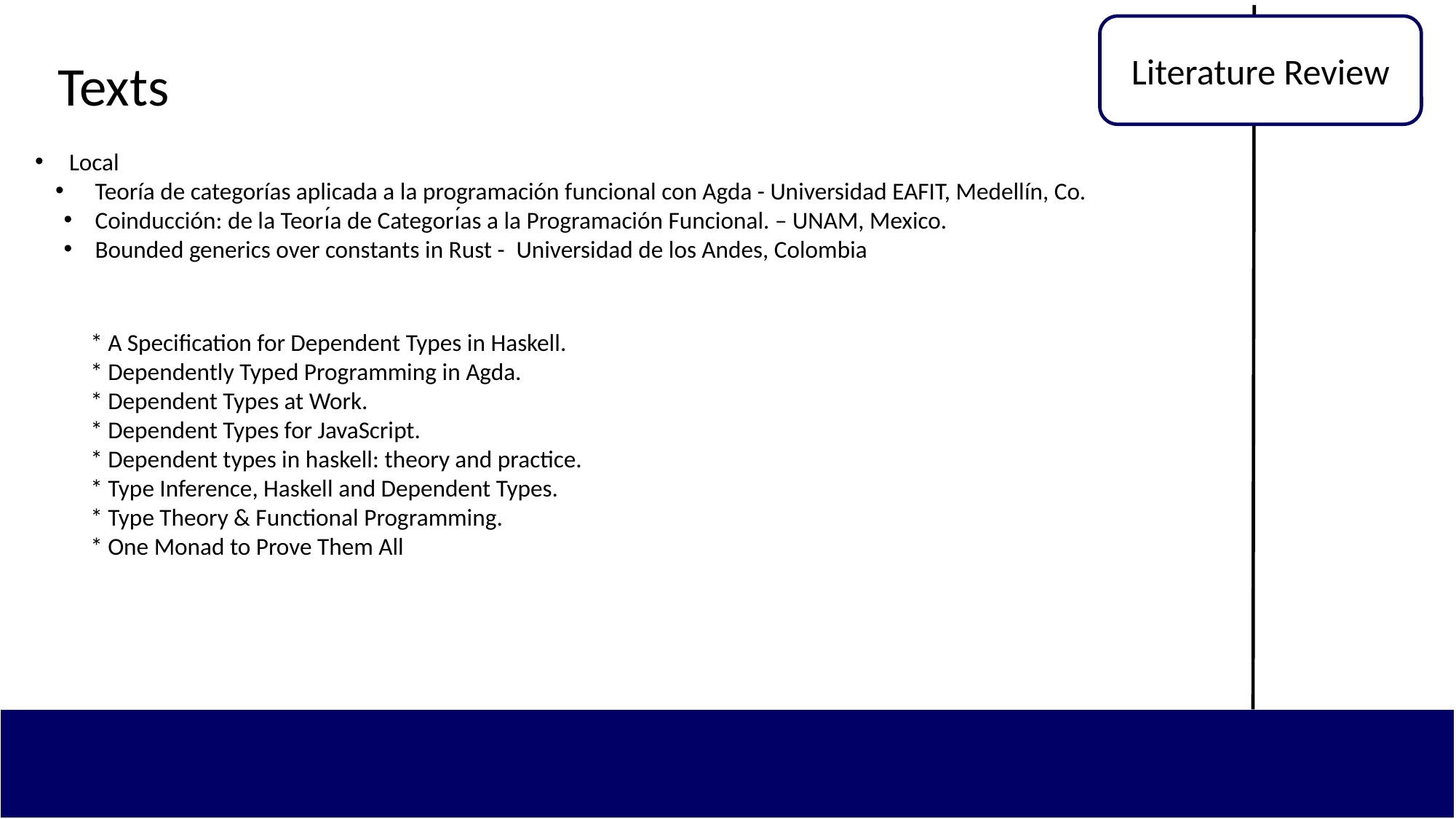

Literature Review
Texts
Local
 Teoría de categorías aplicada a la programación funcional con Agda - Universidad EAFIT, Medellín, Co.
 Coinducción: de la Teorı́a de Categorı́as a la Programación Funcional. – UNAM, Mexico.
 Bounded generics over constants in Rust -  Universidad de los Andes, Colombia
* A Specification for Dependent Types in Haskell.
* Dependently Typed Programming in Agda.
* Dependent Types at Work.
* Dependent Types for JavaScript.
* Dependent types in haskell: theory and practice.
* Type Inference, Haskell and Dependent Types.
* Type Theory & Functional Programming.
* One Monad to Prove Them All